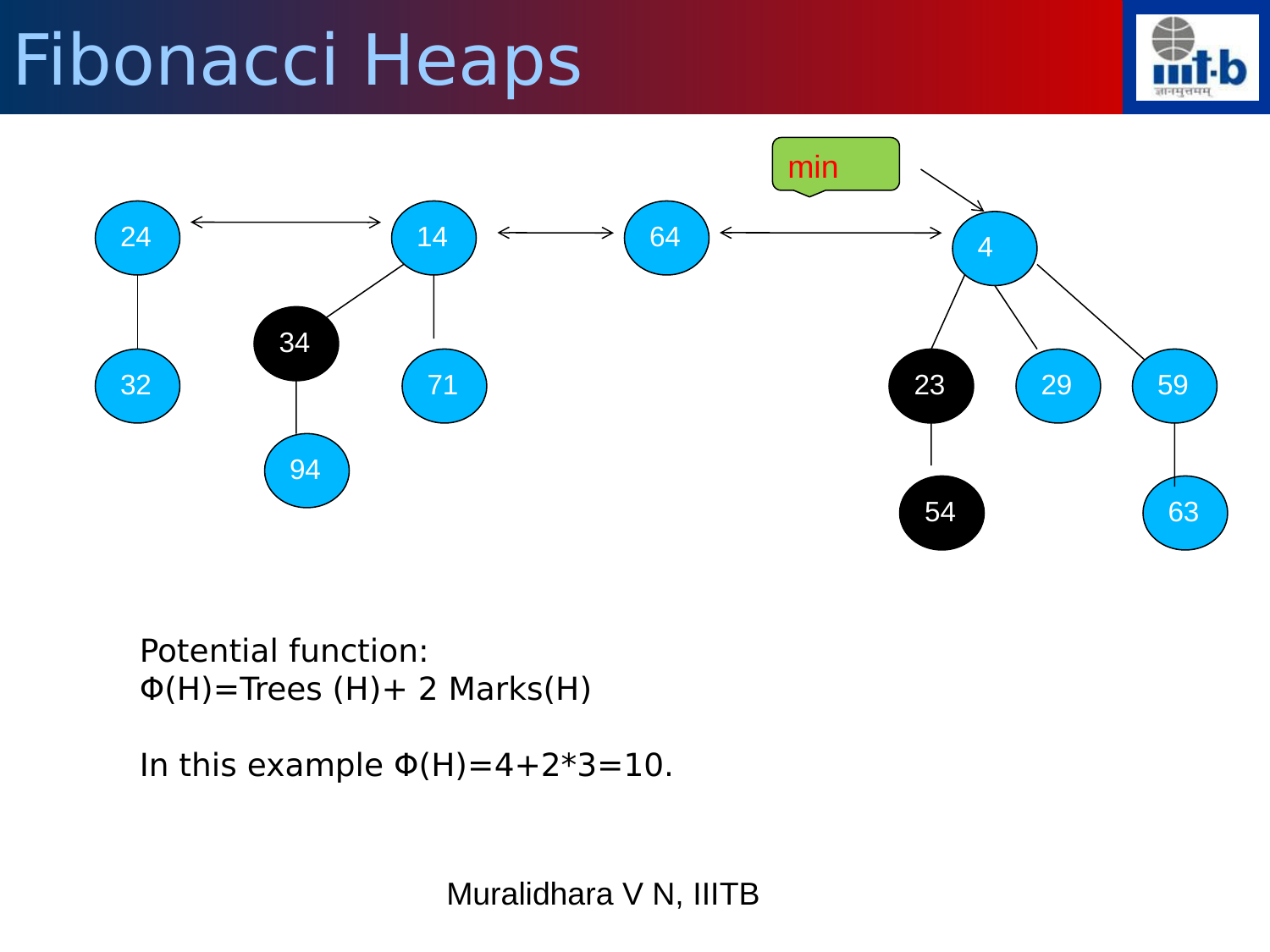

Fibonacci Heaps
min

24
14
64
4
34
32
71
23
29
59
94
54
63
Potential function:
Φ(H)=Trees (H)+ 2 Marks(H)

In this example Φ(H)=4+2*3=10.
Muralidhara V N, IIITB